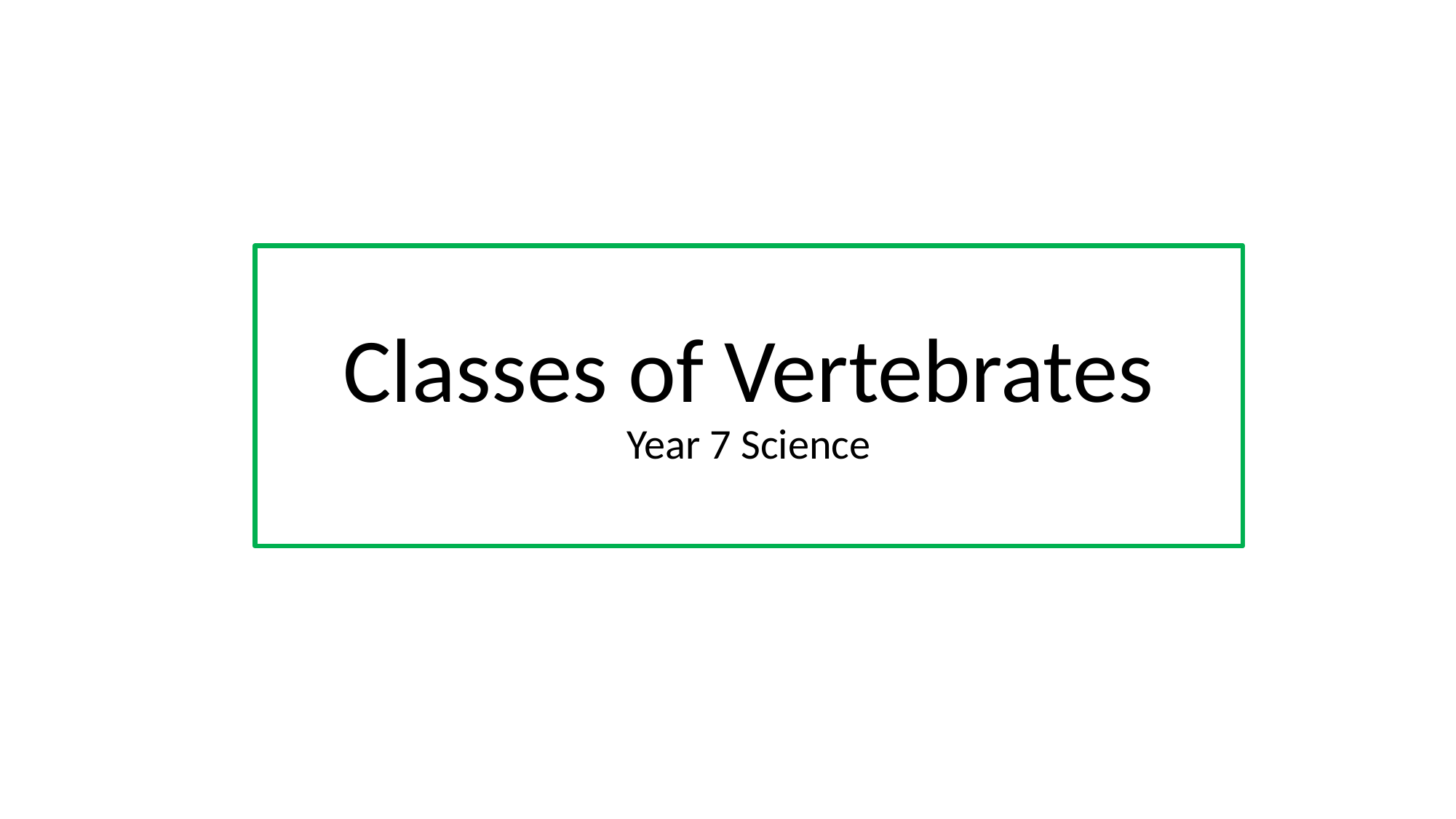

# Classes of Vertebrates Year 7 Science